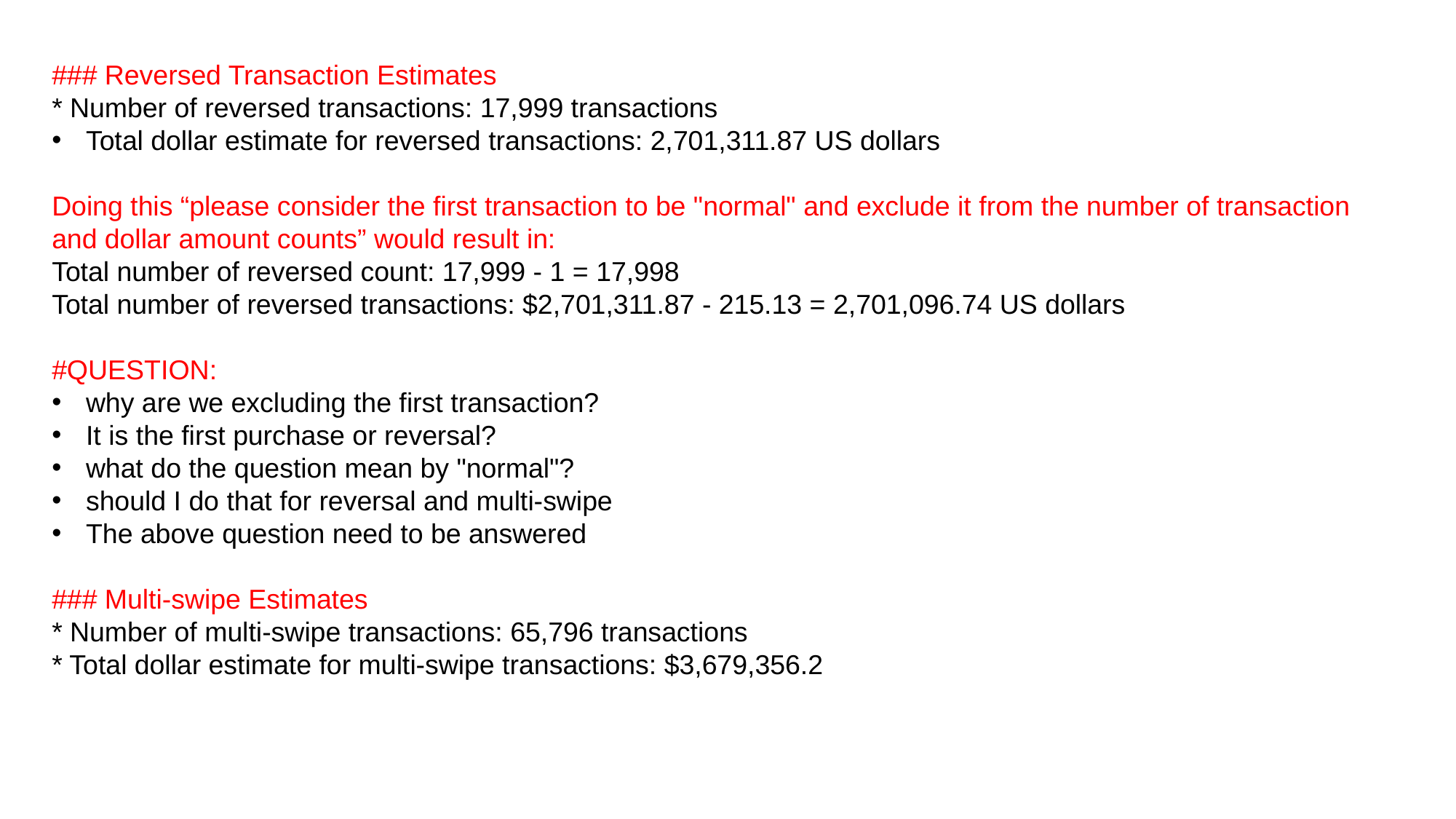

### Reversed Transaction Estimates
* Number of reversed transactions: 17,999 transactions
Total dollar estimate for reversed transactions: 2,701,311.87 US dollars

Doing this “please consider the first transaction to be "normal" and exclude it from the number of transaction and dollar amount counts” would result in:
Total number of reversed count: 17,999 - 1 = 17,998
Total number of reversed transactions: $2,701,311.87 - 215.13 = 2,701,096.74 US dollars

#QUESTION:
why are we excluding the first transaction?
It is the first purchase or reversal?
what do the question mean by "normal"?
should I do that for reversal and multi-swipe
The above question need to be answered

### Multi-swipe Estimates
* Number of multi-swipe transactions: 65,796 transactions
* Total dollar estimate for multi-swipe transactions: $3,679,356.2